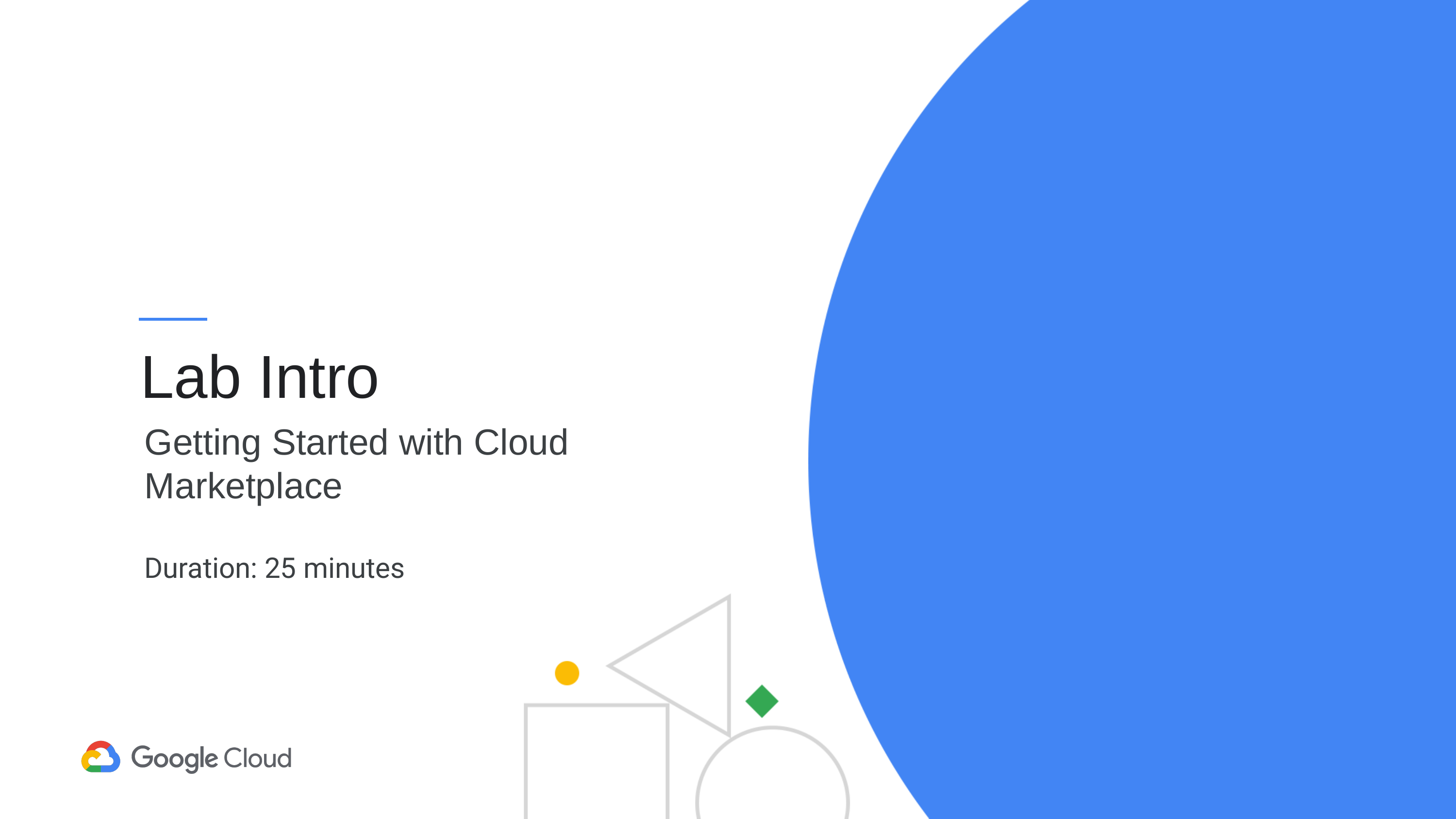

# Lab Intro
Getting Started with Cloud Marketplace
Duration: 25 minutes